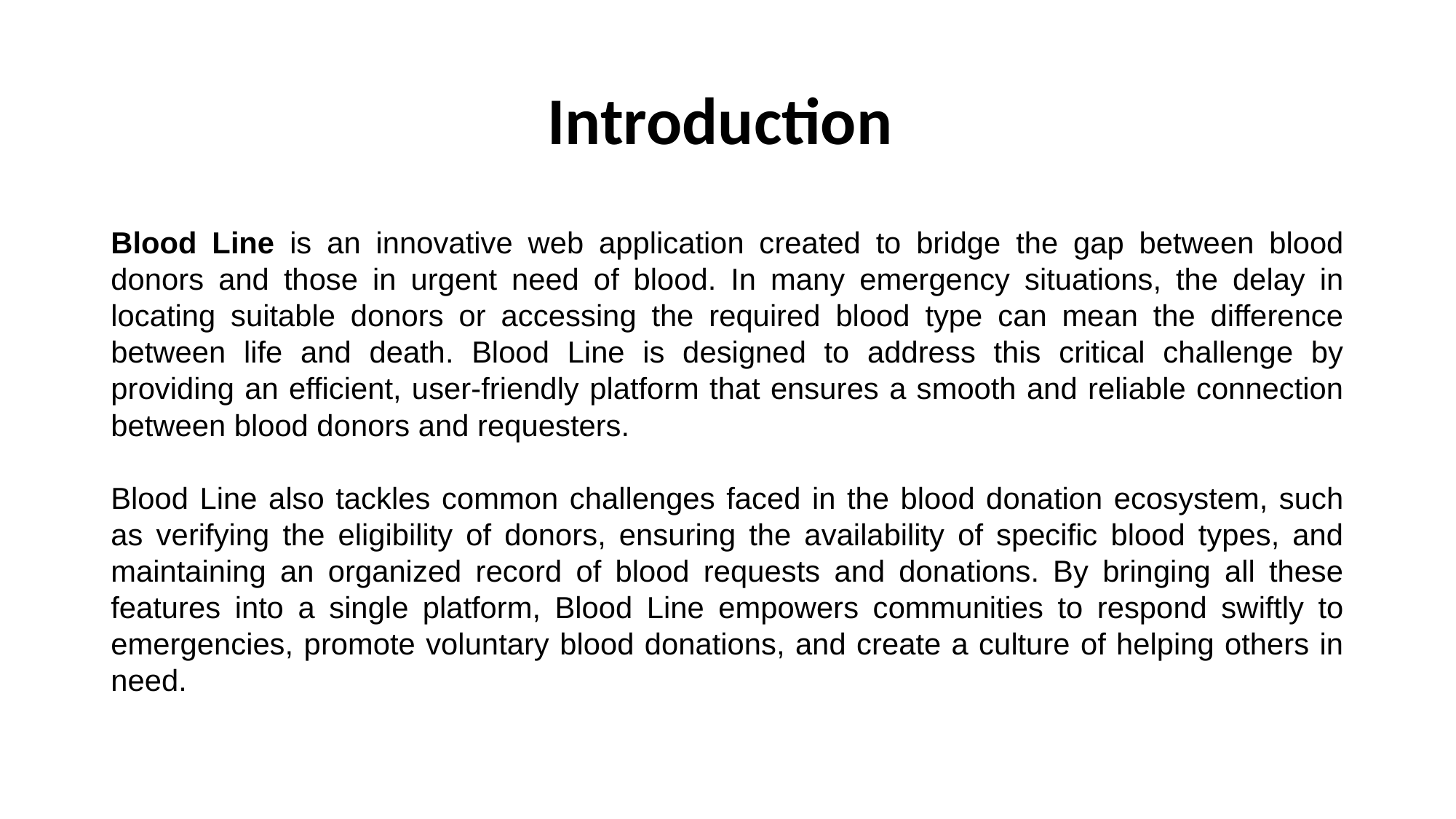

# Introduction
Blood Line is an innovative web application created to bridge the gap between blood donors and those in urgent need of blood. In many emergency situations, the delay in locating suitable donors or accessing the required blood type can mean the difference between life and death. Blood Line is designed to address this critical challenge by providing an efficient, user-friendly platform that ensures a smooth and reliable connection between blood donors and requesters.

Blood Line also tackles common challenges faced in the blood donation ecosystem, such as verifying the eligibility of donors, ensuring the availability of specific blood types, and maintaining an organized record of blood requests and donations. By bringing all these features into a single platform, Blood Line empowers communities to respond swiftly to emergencies, promote voluntary blood donations, and create a culture of helping others in need.